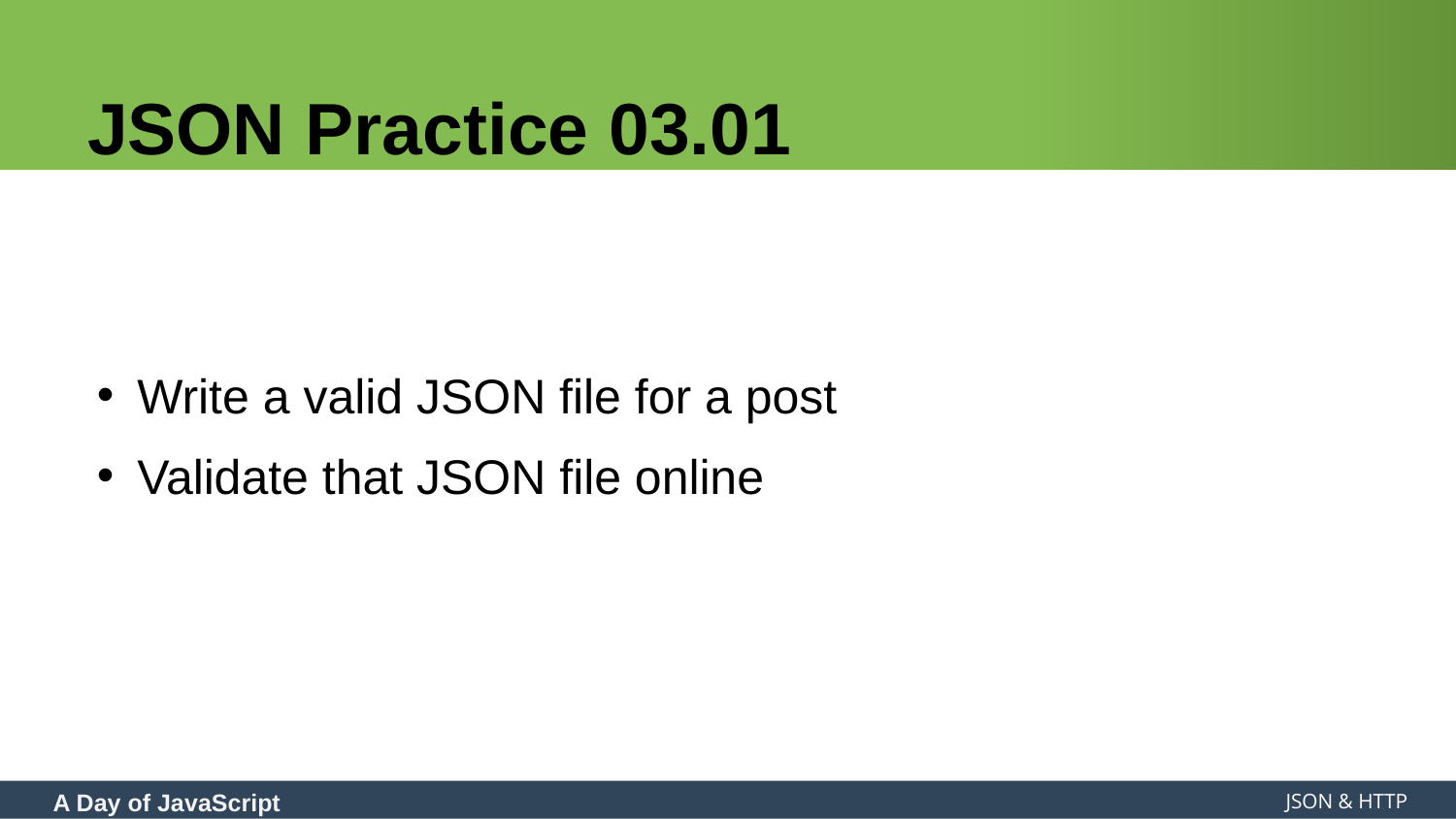

# JSON Practice 03.01

Write a valid JSON file for a post
Validate that JSON file online
JSON & HTTP